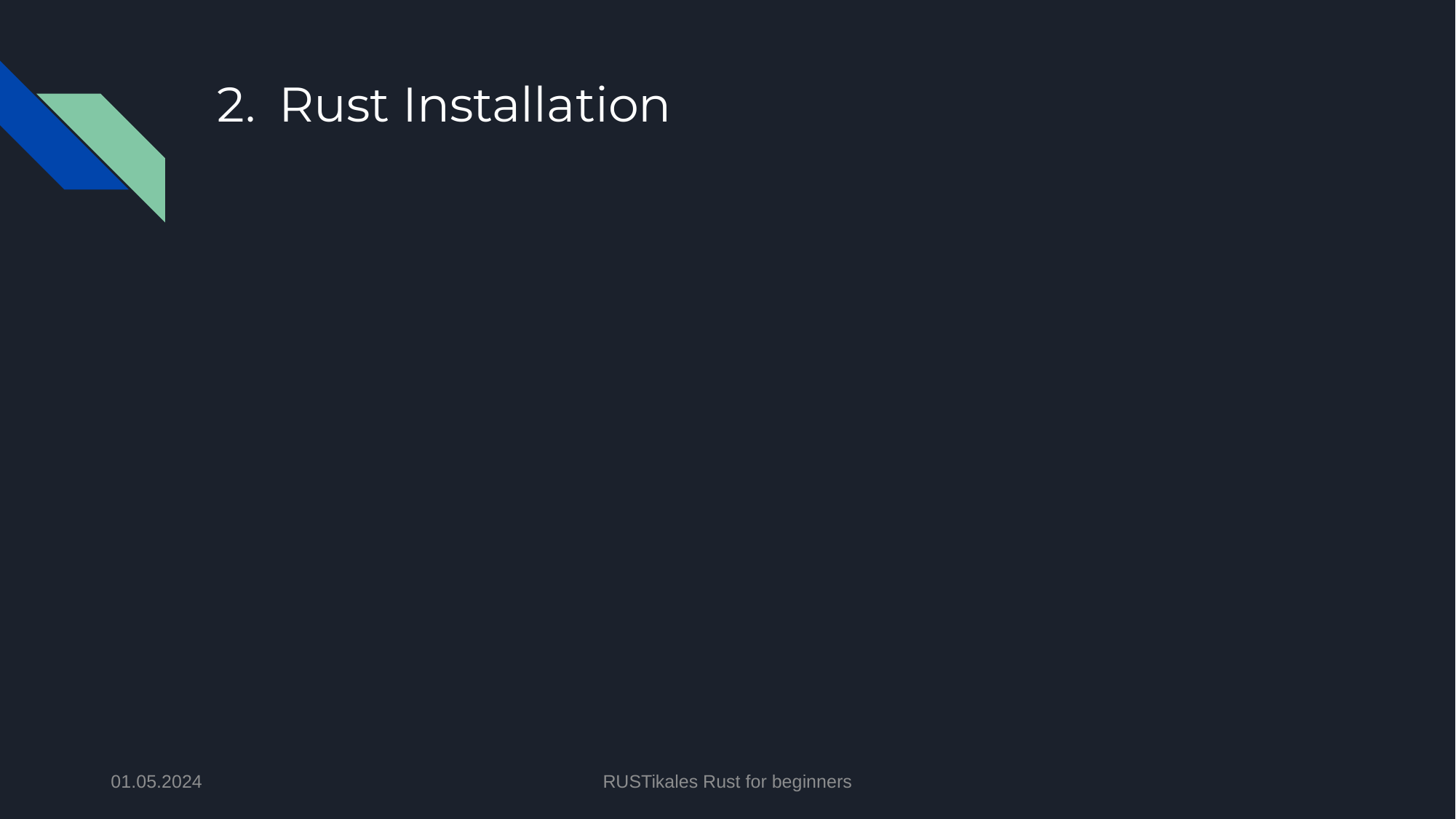

# Rust Installation

01.05.2024
RUSTikales Rust for beginners